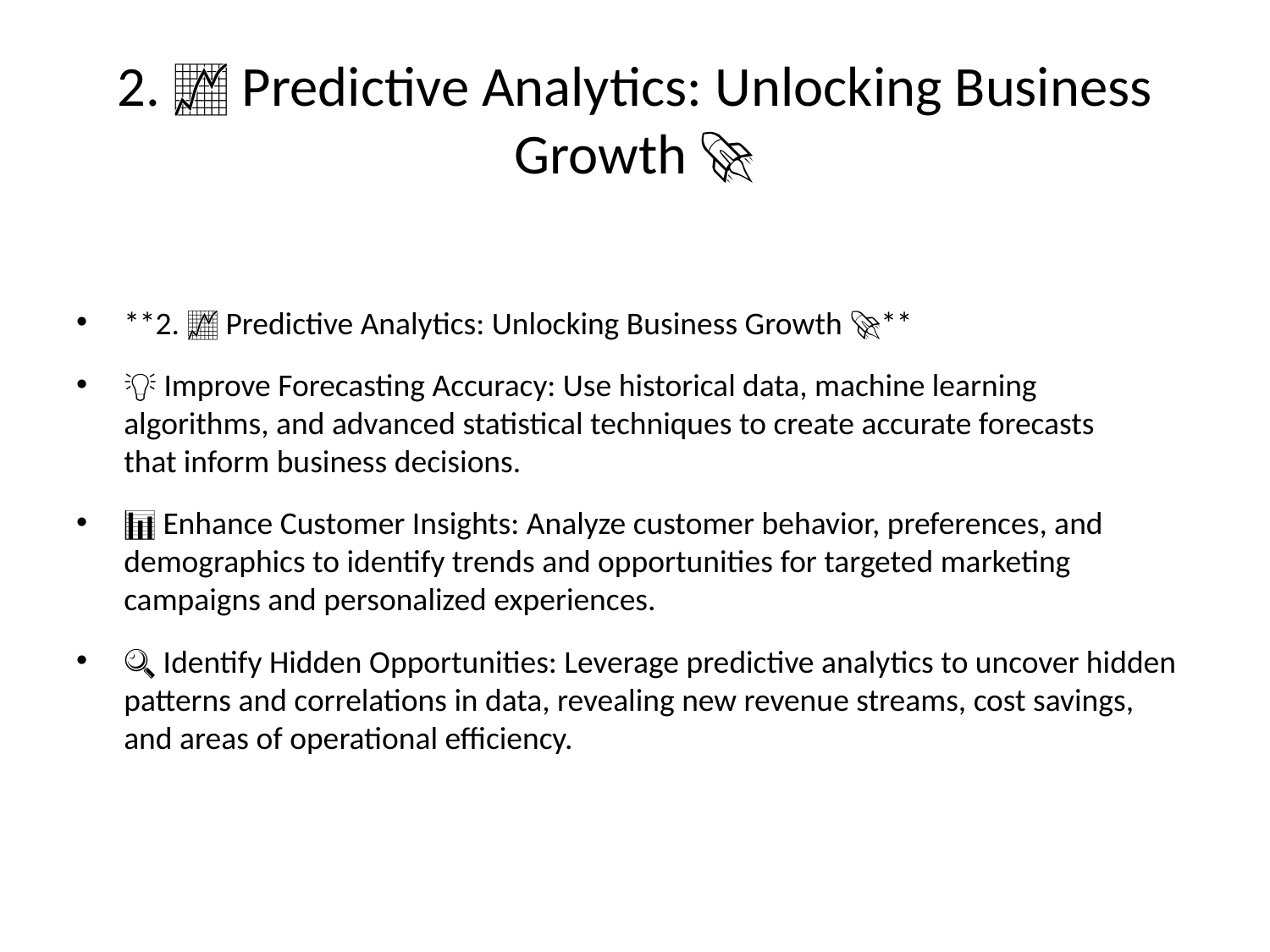

# 2. 📈 Predictive Analytics: Unlocking Business Growth 🚀

**2. 📈 Predictive Analytics: Unlocking Business Growth 🚀**
💡 Improve Forecasting Accuracy: Use historical data, machine learning
algorithms, and advanced statistical techniques to create accurate forecasts
that inform business decisions.
📊 Enhance Customer Insights: Analyze customer behavior, preferences, and
demographics to identify trends and opportunities for targeted marketing
campaigns and personalized experiences.
🔍 Identify Hidden Opportunities: Leverage predictive analytics to uncover hidden
patterns and correlations in data, revealing new revenue streams, cost savings,
and areas of operational efficiency.